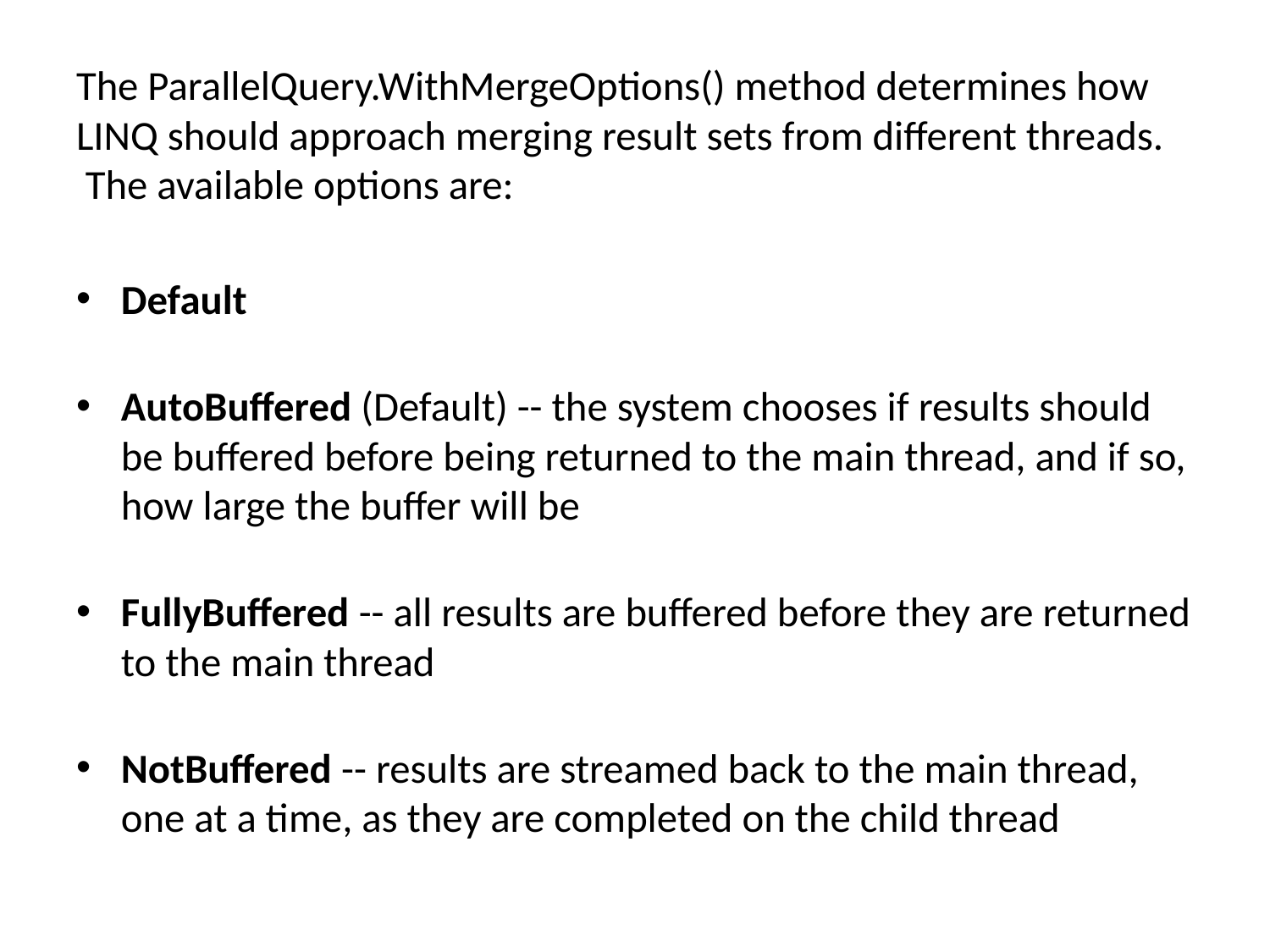

The ParallelQuery.WithMergeOptions() method determines how LINQ should approach merging result sets from different threads.  The available options are:

Default
AutoBuffered (Default) -- the system chooses if results should be buffered before being returned to the main thread, and if so, how large the buffer will be
FullyBuffered -- all results are buffered before they are returned to the main thread
NotBuffered -- results are streamed back to the main thread, one at a time, as they are completed on the child thread